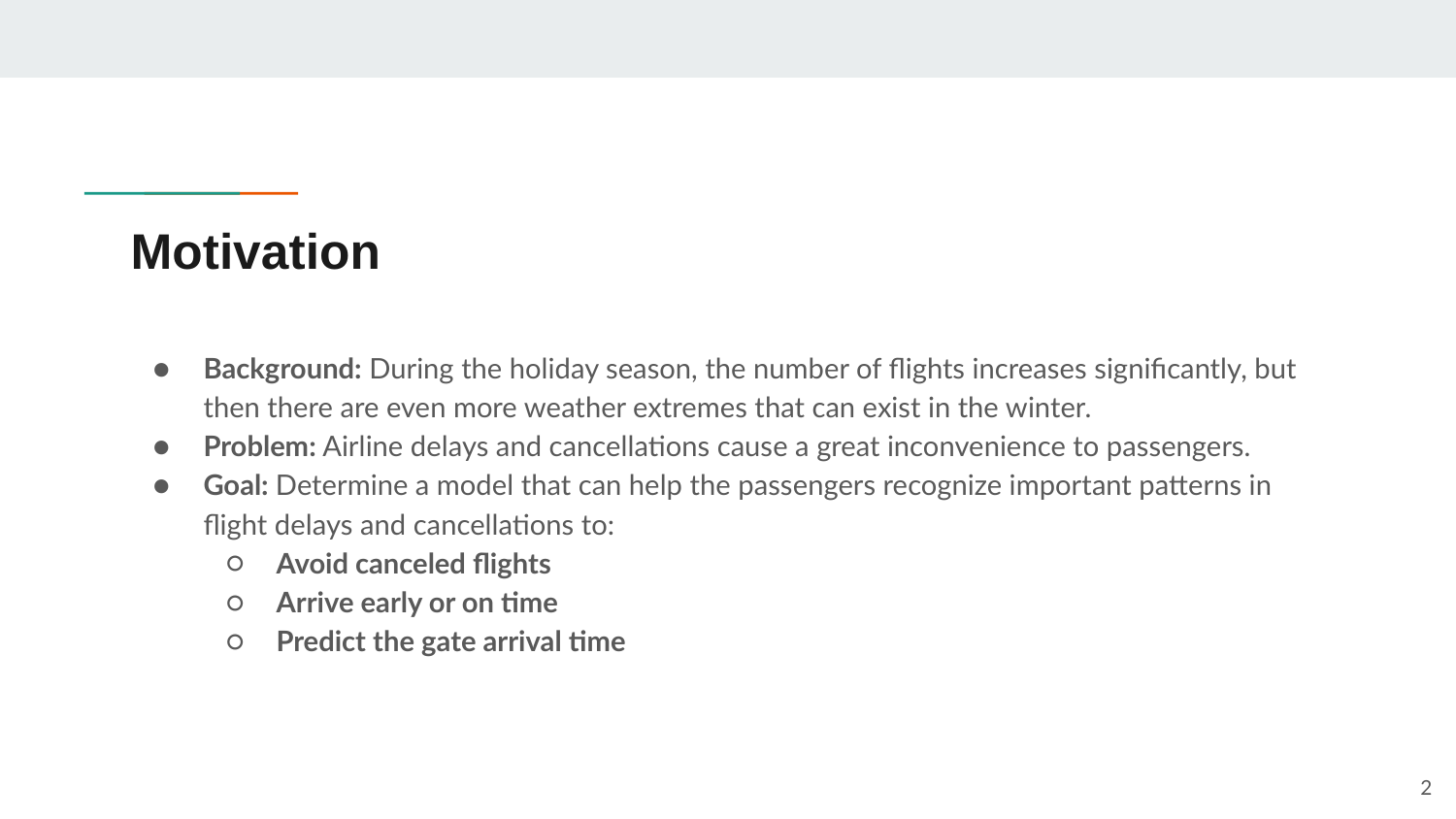

# Motivation
Background: During the holiday season, the number of flights increases significantly, but then there are even more weather extremes that can exist in the winter.
Problem: Airline delays and cancellations cause a great inconvenience to passengers.
Goal: Determine a model that can help the passengers recognize important patterns in flight delays and cancellations to:
Avoid canceled flights
Arrive early or on time
Predict the gate arrival time

2